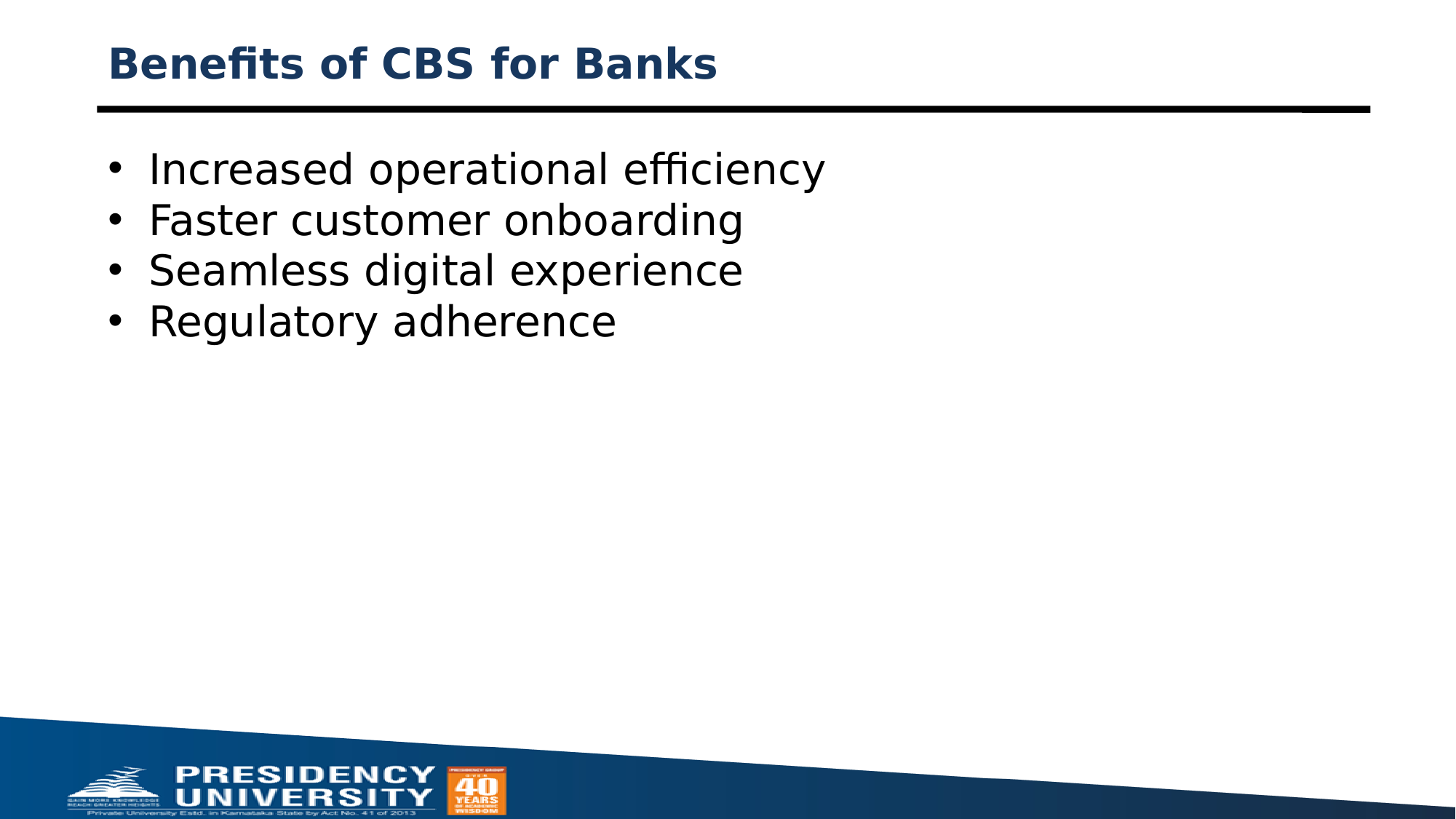

# Benefits of CBS for Banks
Increased operational efficiency
Faster customer onboarding
Seamless digital experience
Regulatory adherence